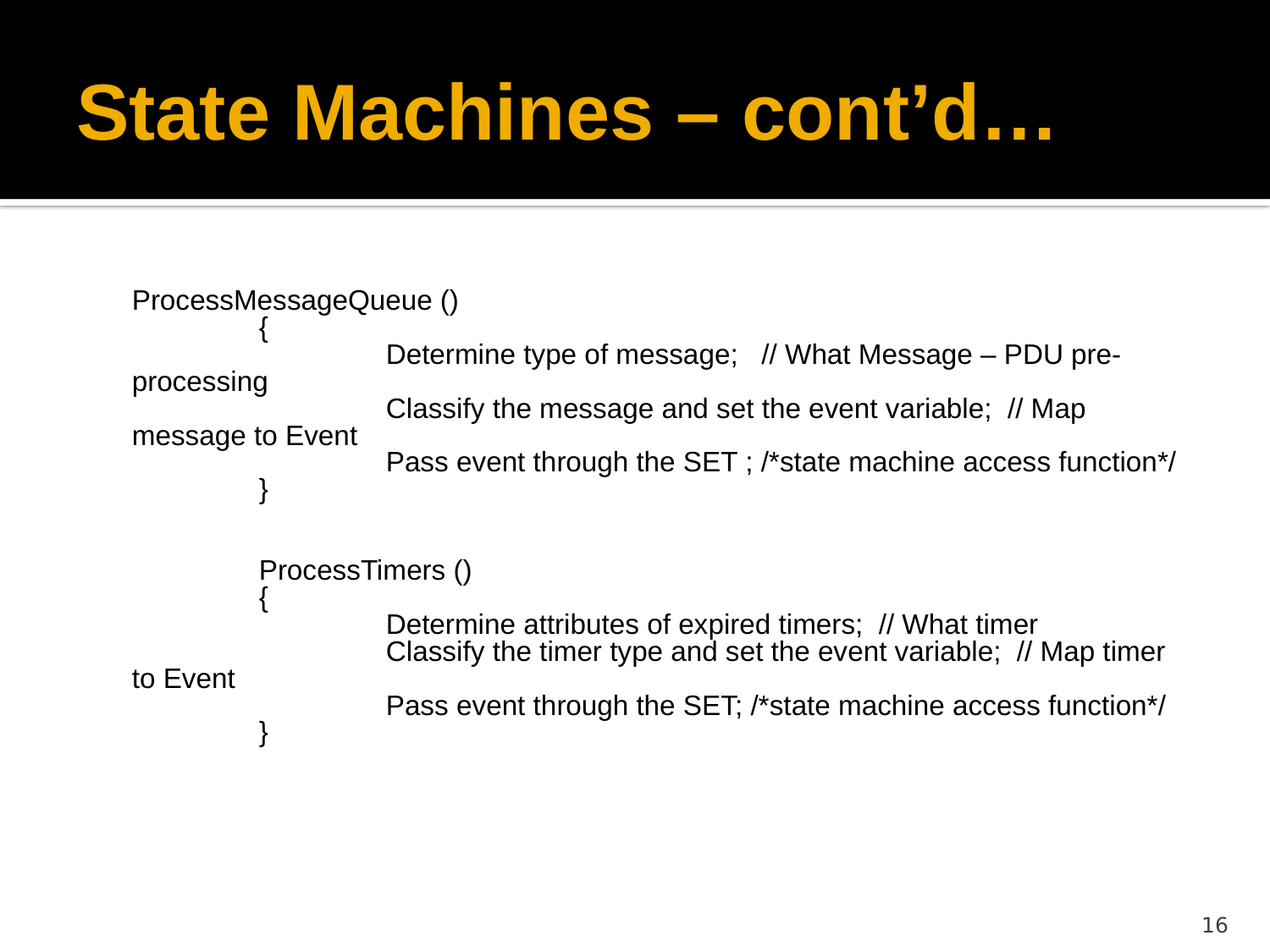

# State Machines – cont’d…

  	ProcessMessageQueue ()
      	{
       		Determine type of message;   // What Message – PDU pre-processing
       		Classify the message and set the event variable;  // Map message to Event
       		Pass event through the SET ; /*state machine access function*/
      	}

      	ProcessTimers ()
      	{
       		Determine attributes of expired timers;  // What timer
       		Classify the timer type and set the event variable;  // Map timer to Event
       		Pass event through the SET; /*state machine access function*/
      	}
16